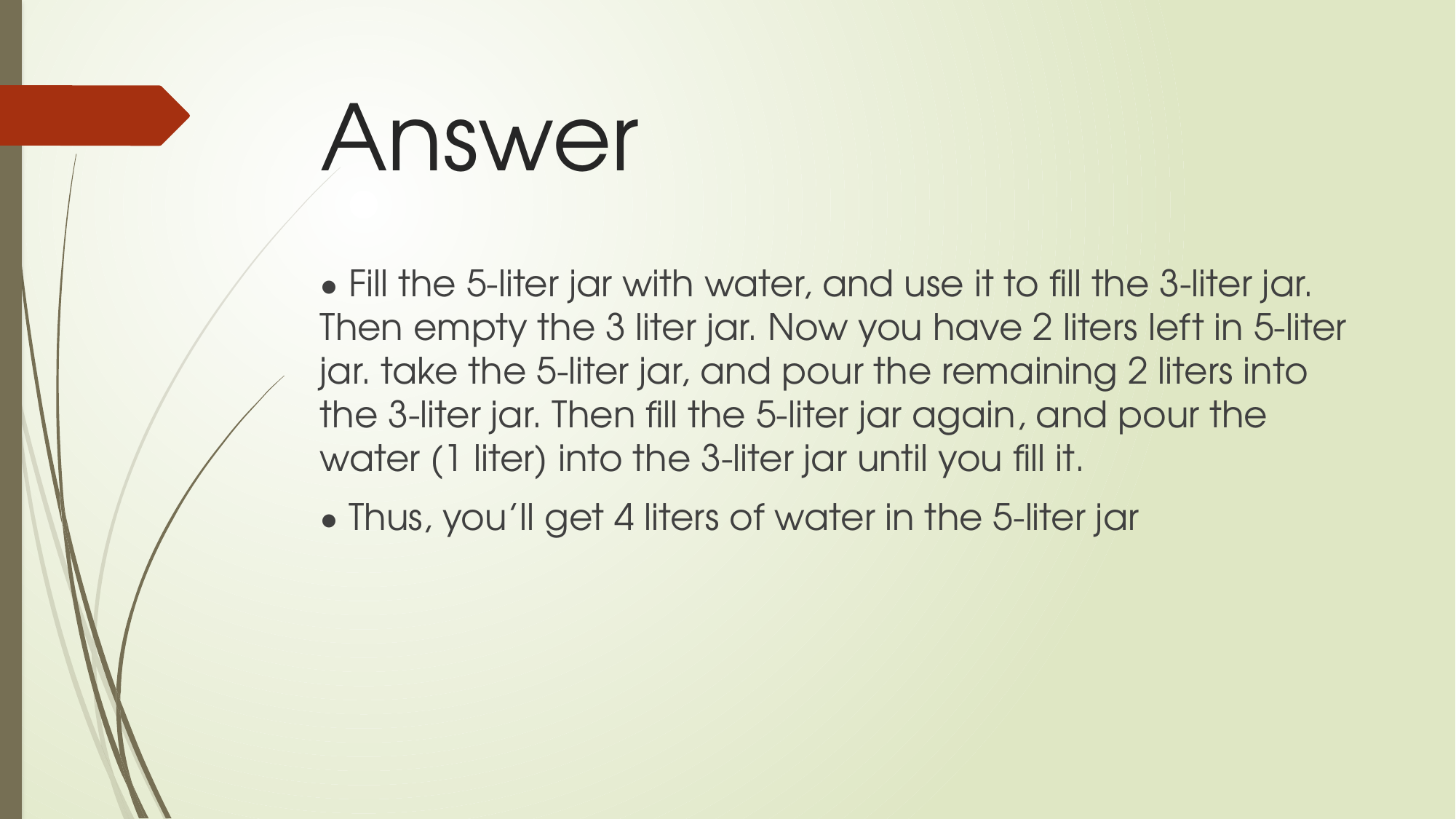

# Answer
• Fill the 5-liter jar with water, and use it to fill the 3-liter jar. Then empty the 3 liter jar. Now you have 2 liters left in 5-liter jar. take the 5-liter jar, and pour the remaining 2 liters into the 3-liter jar. Then fill the 5-liter jar again, and pour the water (1 liter) into the 3-liter jar until you fill it.
• Thus, you’ll get 4 liters of water in the 5-liter jar